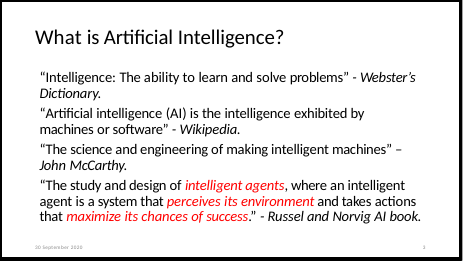

# What is Artificial Intelligence?
“Intelligence: The ability to learn and solve problems” - Webster’s  Dictionary.
“Artificial intelligence (AI) is the intelligence exhibited by  machines or software” - Wikipedia.
“The science and engineering of making intelligent machines” –  John McCarthy.
“The study and design of intelligent agents, where an intelligent  agent is a system that perceives its environment and takes actions  that maximize its chances of success.” - Russel and Norvig AI book.
30 September 2020
3